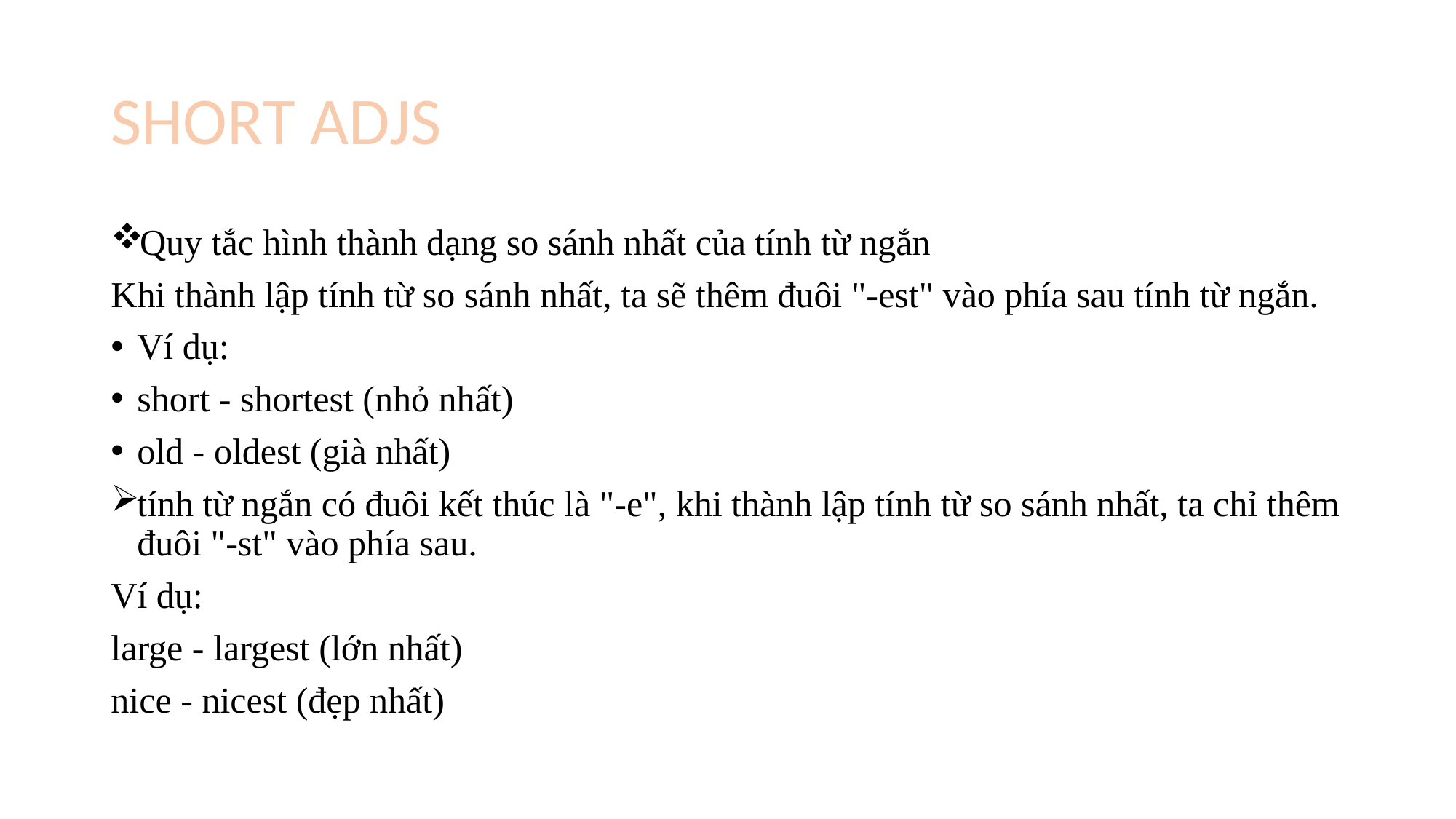

# SHORT ADJS
Quy tắc hình thành dạng so sánh nhất của tính từ ngắn
Khi thành lập tính từ so sánh nhất, ta sẽ thêm đuôi "-est" vào phía sau tính từ ngắn.
Ví dụ:
short - shortest (nhỏ nhất)
old - oldest (già nhất)
tính từ ngắn có đuôi kết thúc là "-e", khi thành lập tính từ so sánh nhất, ta chỉ thêm đuôi "-st" vào phía sau.
Ví dụ:
large - largest (lớn nhất)
nice - nicest (đẹp nhất)